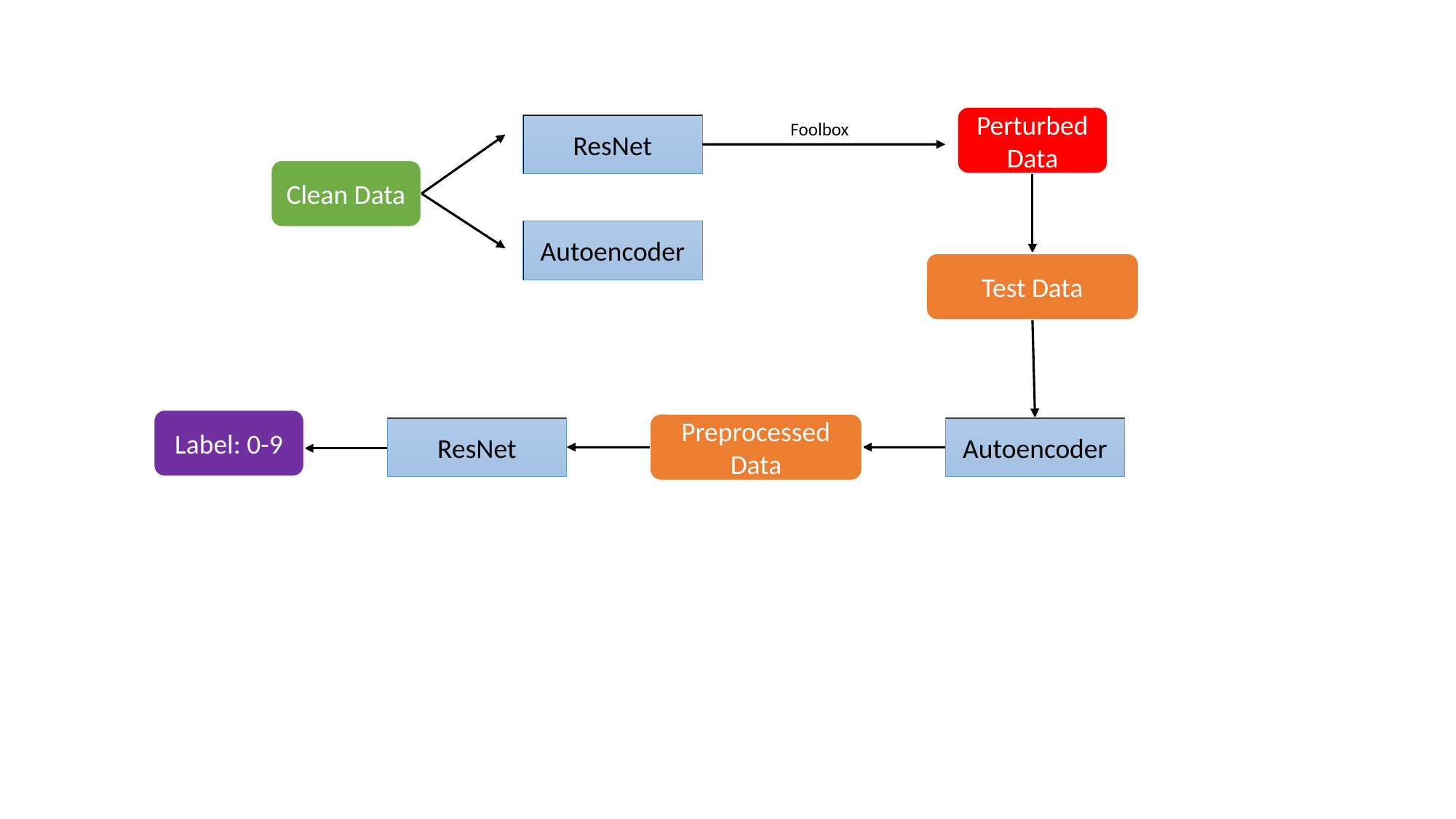

Perturbed Data
Foolbox
ResNet
Clean Data
Autoencoder
Test Data
Label: 0-9
Preprocessed Data
ResNet
Autoencoder